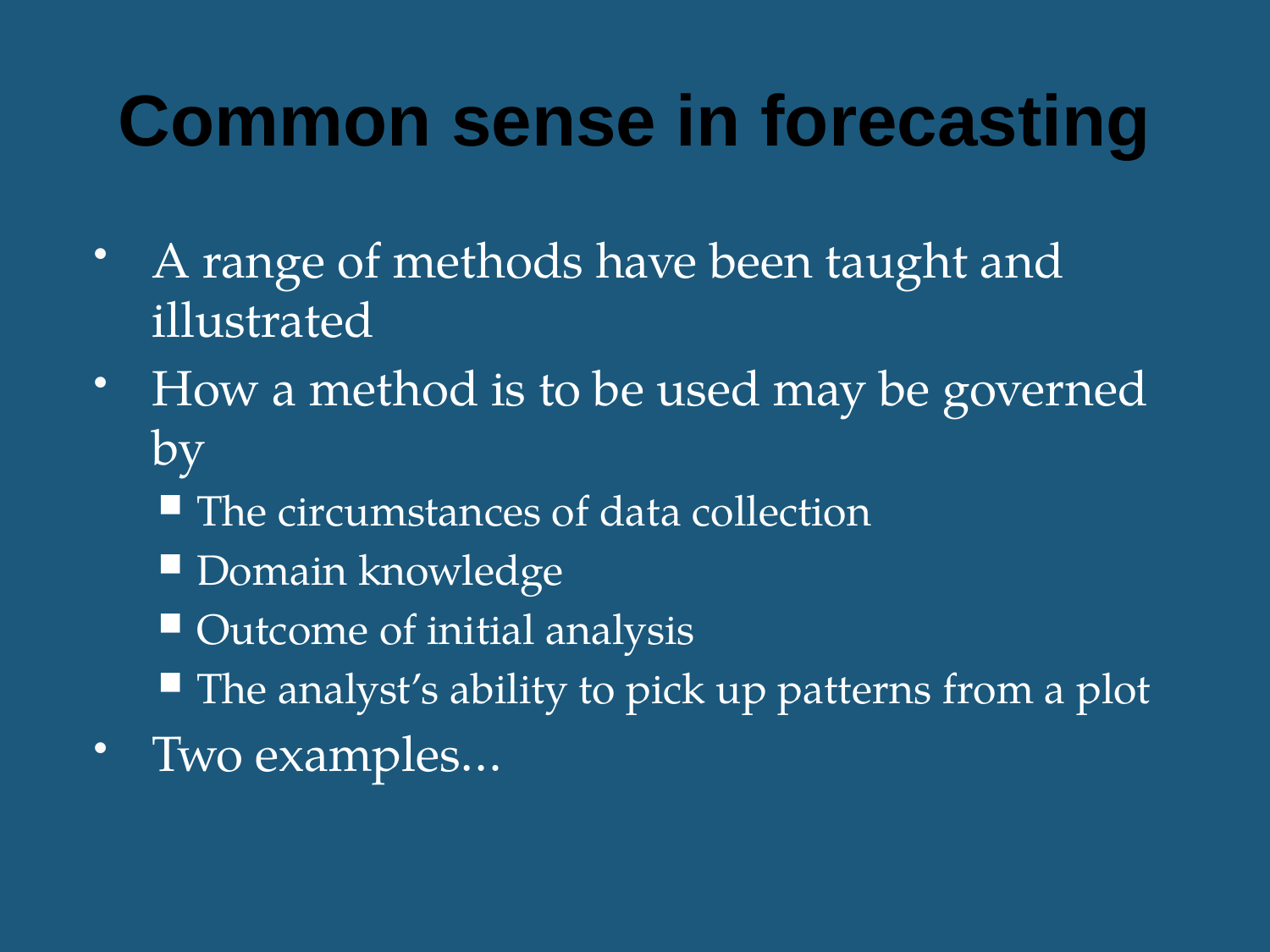

# Common sense in forecasting
A range of methods have been taught and illustrated
How a method is to be used may be governed by
The circumstances of data collection
Domain knowledge
Outcome of initial analysis
The analyst’s ability to pick up patterns from a plot
Two examples…